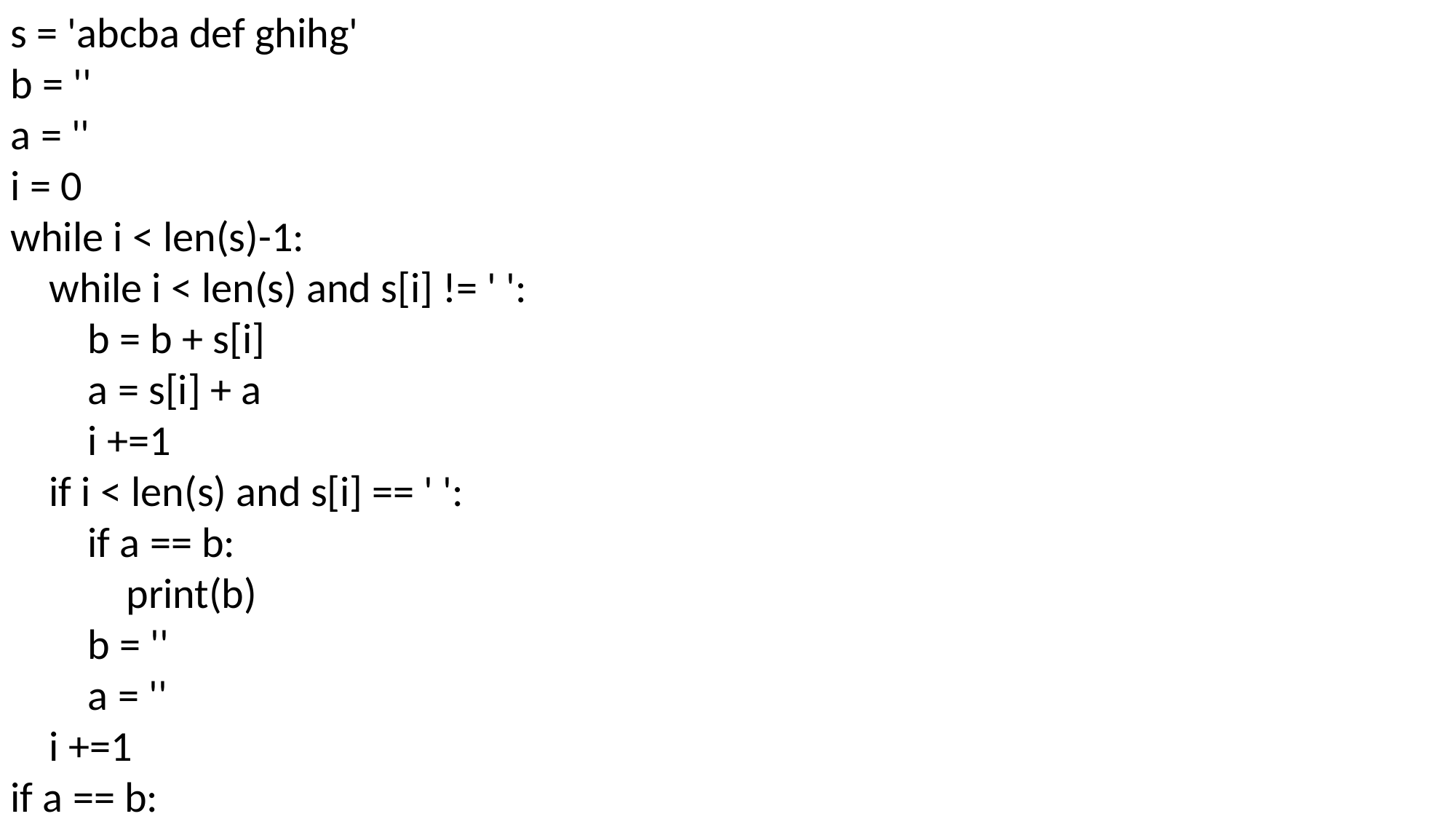

s = 'abcba def ghihg'
b = ''
a = ''
i = 0
while i < len(s)-1:
    while i < len(s) and s[i] != ' ':
        b = b + s[i]
        a = s[i] + a
        i +=1
    if i < len(s) and s[i] == ' ':
        if a == b:
            print(b)
        b = ''
        a = ''
    i +=1
if a == b:
    print(b)